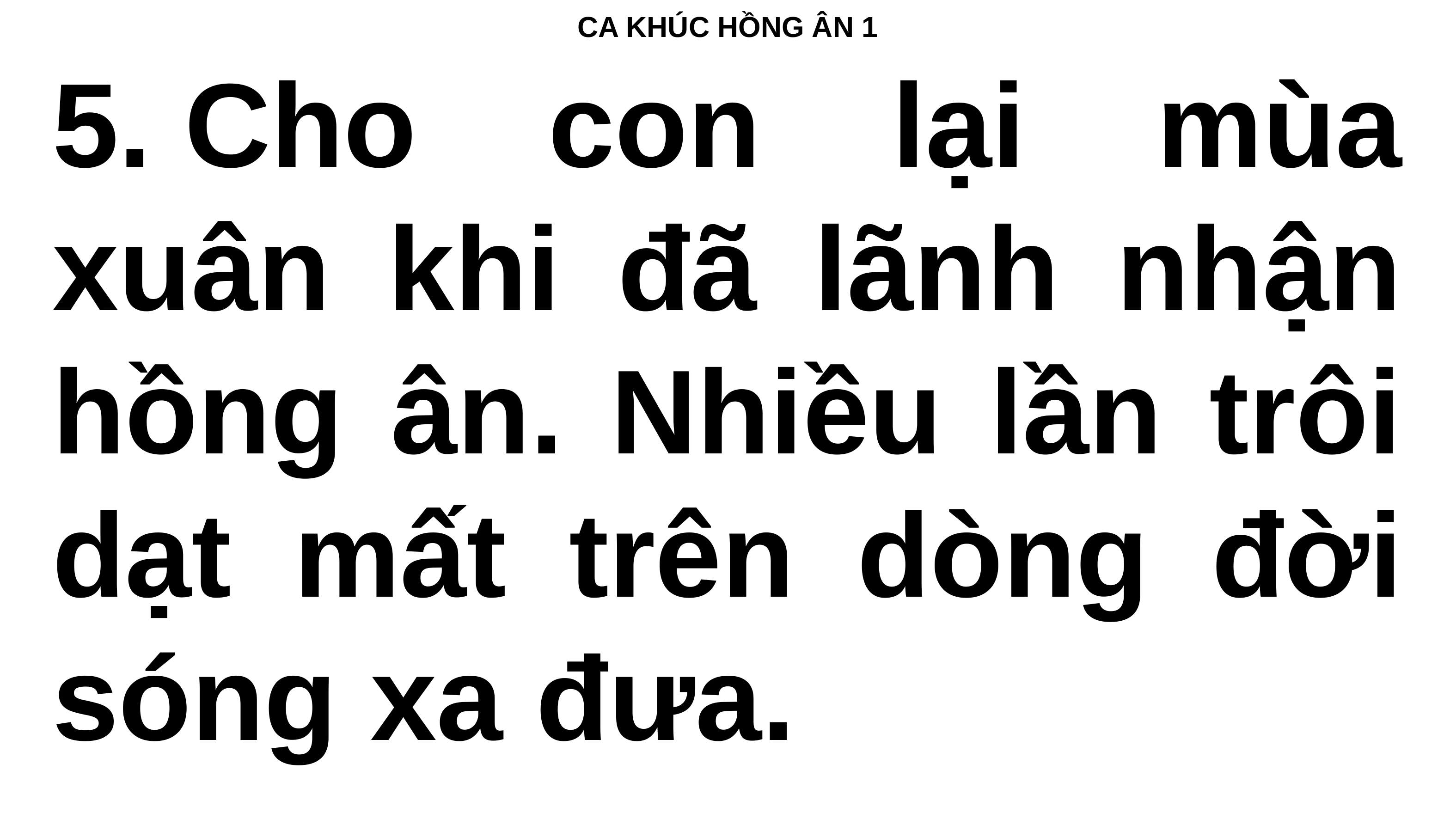

# CA KHÚC HỒNG ÂN 1
5. Cho con lại mùa xuân khi đã lãnh nhận hồng ân. Nhiều lần trôi dạt mất trên dòng đời sóng xa đưa.